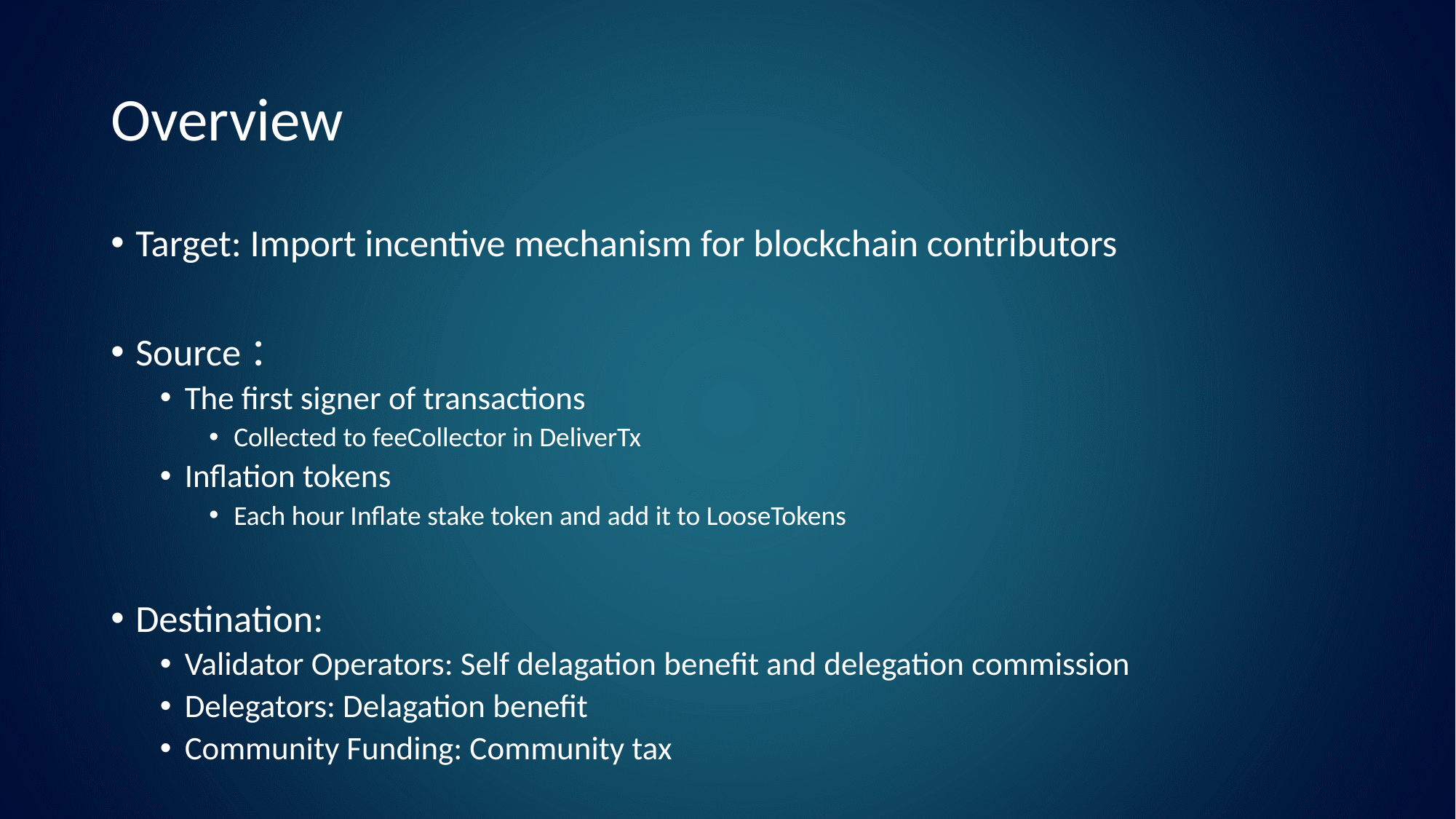

# Overview
Target: Import incentive mechanism for blockchain contributors

Source：
The first signer of transactions
Collected to feeCollector in DeliverTx
Inflation tokens
Each hour Inflate stake token and add it to LooseTokens

Destination:
Validator Operators: Self delagation benefit and delegation commission
Delegators: Delagation benefit
Community Funding: Community tax